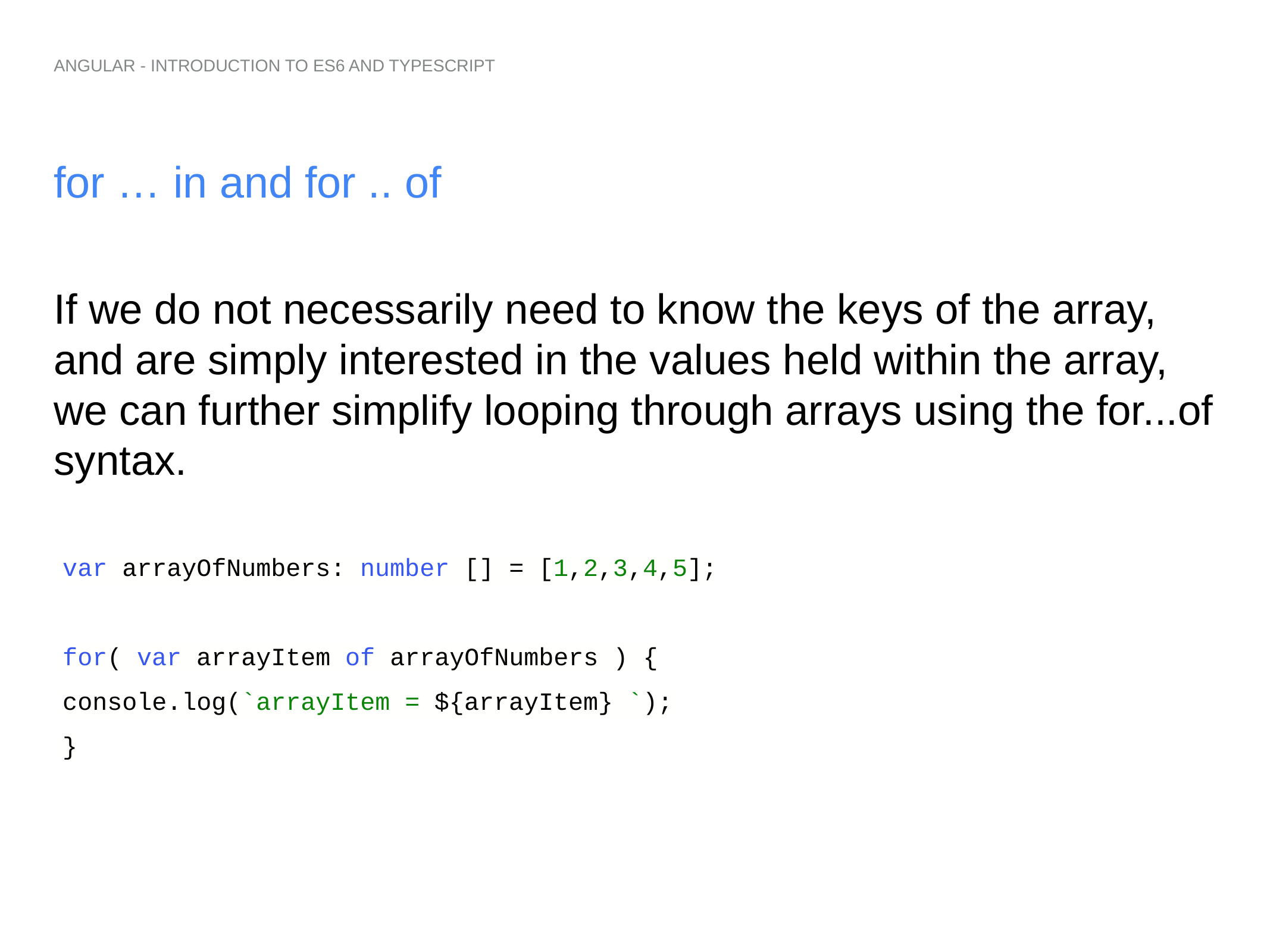

ANGULAR - INTRODUCTION TO ES6 AND TYPESCRIPT
# for … in and for .. of

If we do not necessarily need to know the keys of the array, and are simply interested in the values held within the array, we can further simplify looping through arrays using the for...of syntax.

var arrayOfNumbers: number [] = [1,2,3,4,5];

for( var arrayItem of arrayOfNumbers ) {
console.log(`arrayItem = ${arrayItem} `);
}